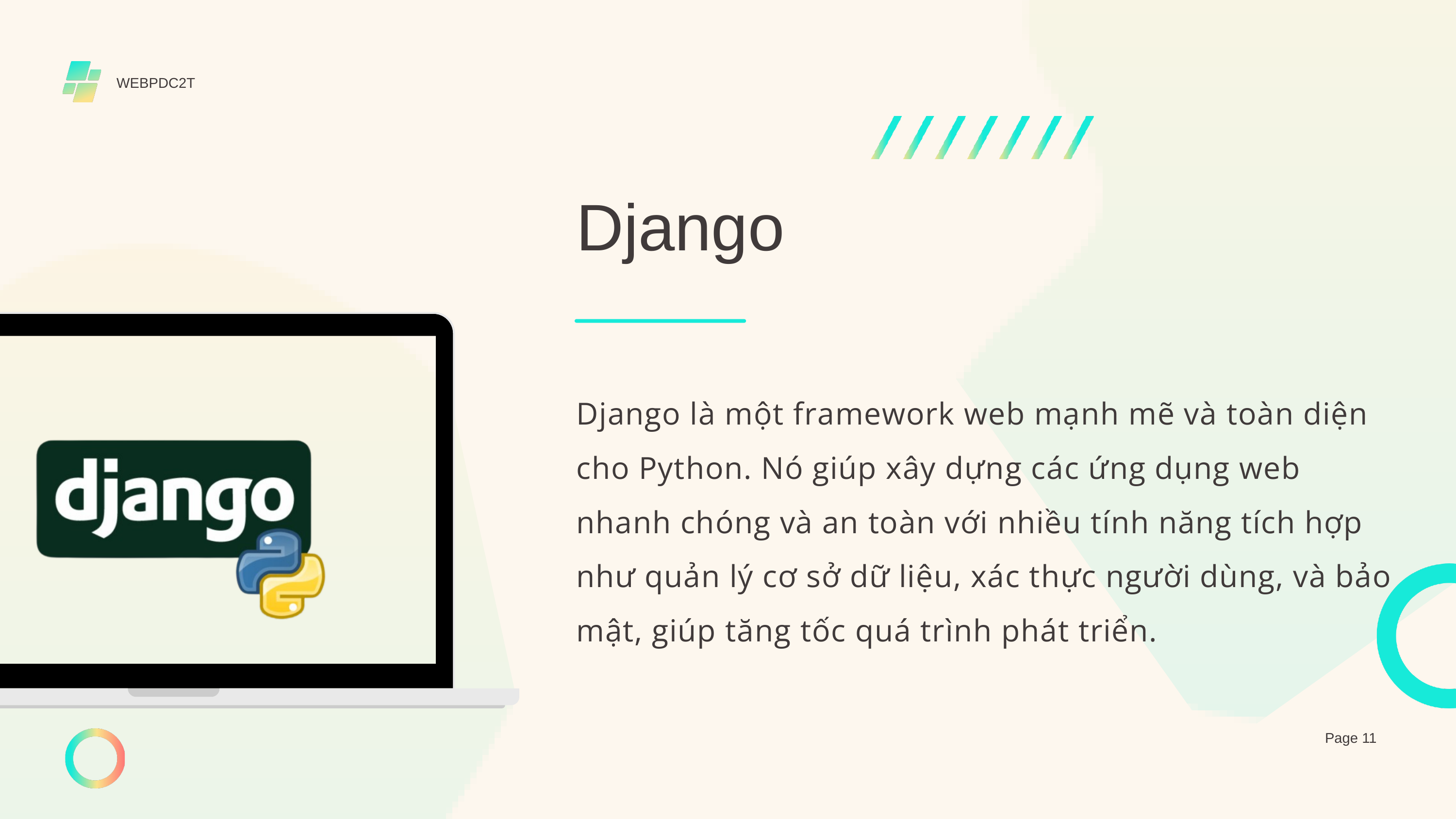

WEBPDC2T

Django

Django là một framework web mạnh mẽ và toàn diện cho Python. Nó giúp xây dựng các ứng dụng web nhanh chóng và an toàn với nhiều tính năng tích hợp như quản lý cơ sở dữ liệu, xác thực người dùng, và bảo mật, giúp tăng tốc quá trình phát triển.

Page 11